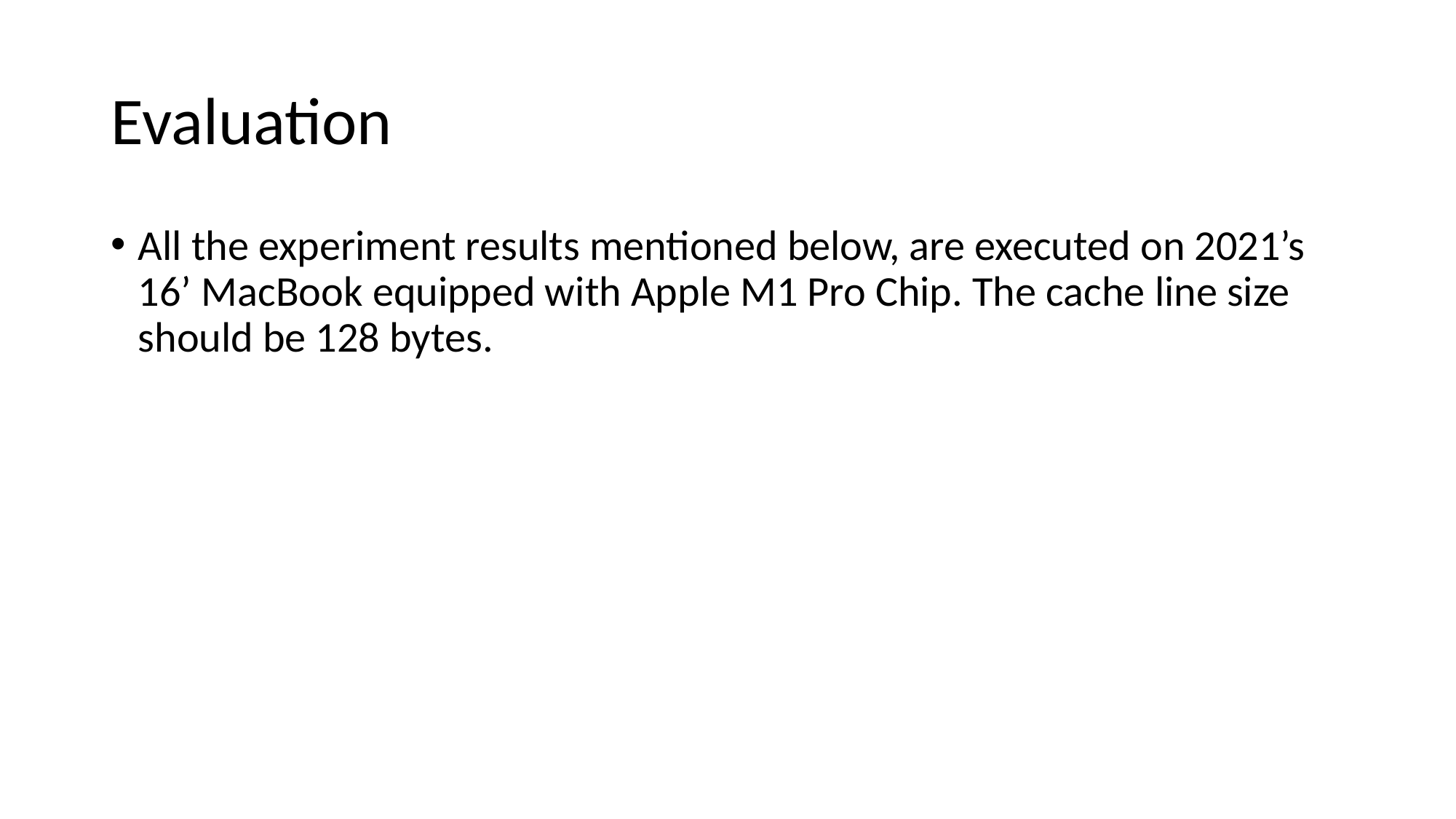

# Evaluation
All the experiment results mentioned below, are executed on 2021’s 16’ MacBook equipped with Apple M1 Pro Chip. The cache line size should be 128 bytes.